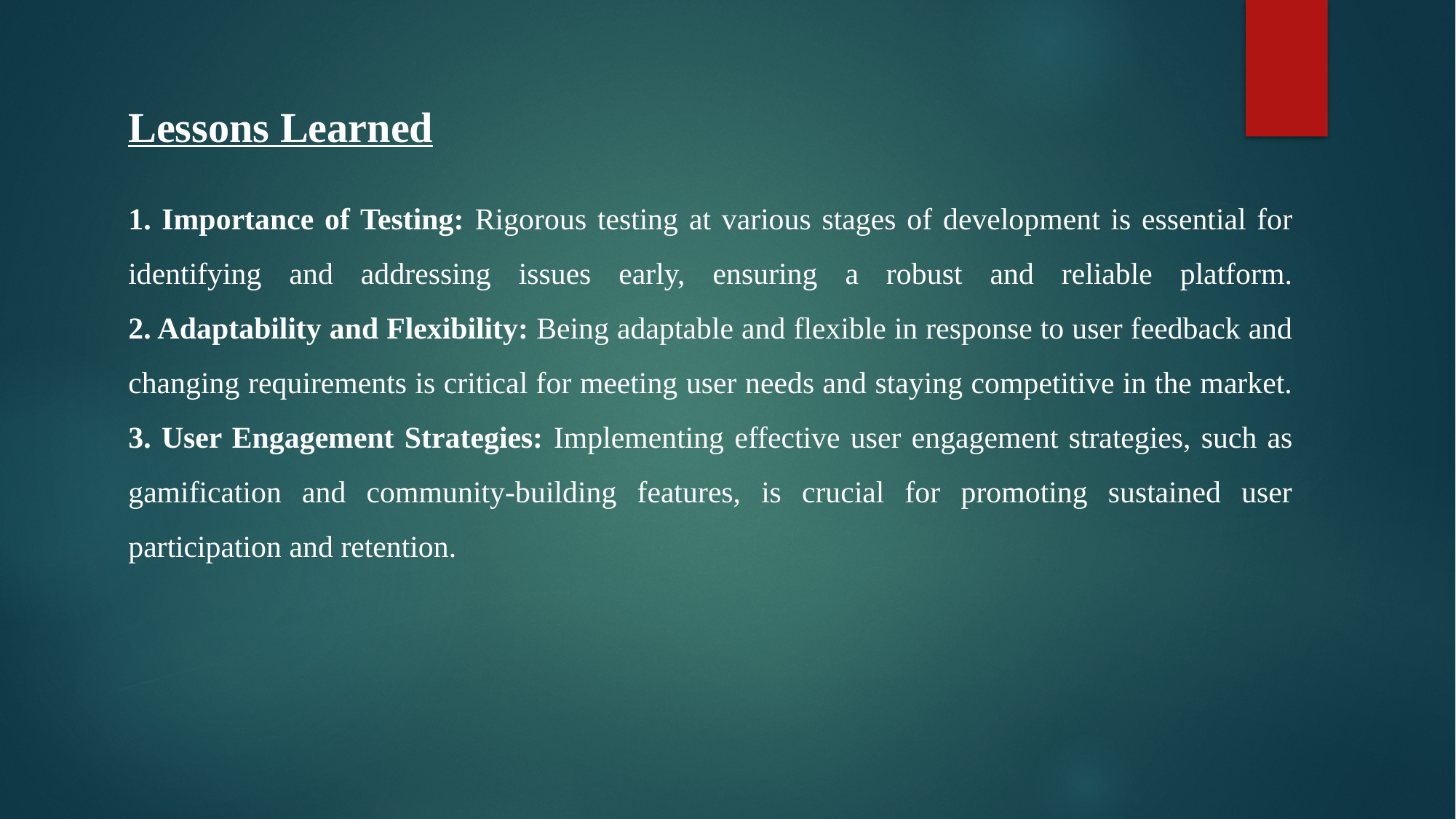

Lessons Learned
1. Importance of Testing: Rigorous testing at various stages of development is essential for identifying and addressing issues early, ensuring a robust and reliable platform.
2. Adaptability and Flexibility: Being adaptable and flexible in response to user feedback and changing requirements is critical for meeting user needs and staying competitive in the market.
3. User Engagement Strategies: Implementing effective user engagement strategies, such as gamification and community-building features, is crucial for promoting sustained user participation and retention.